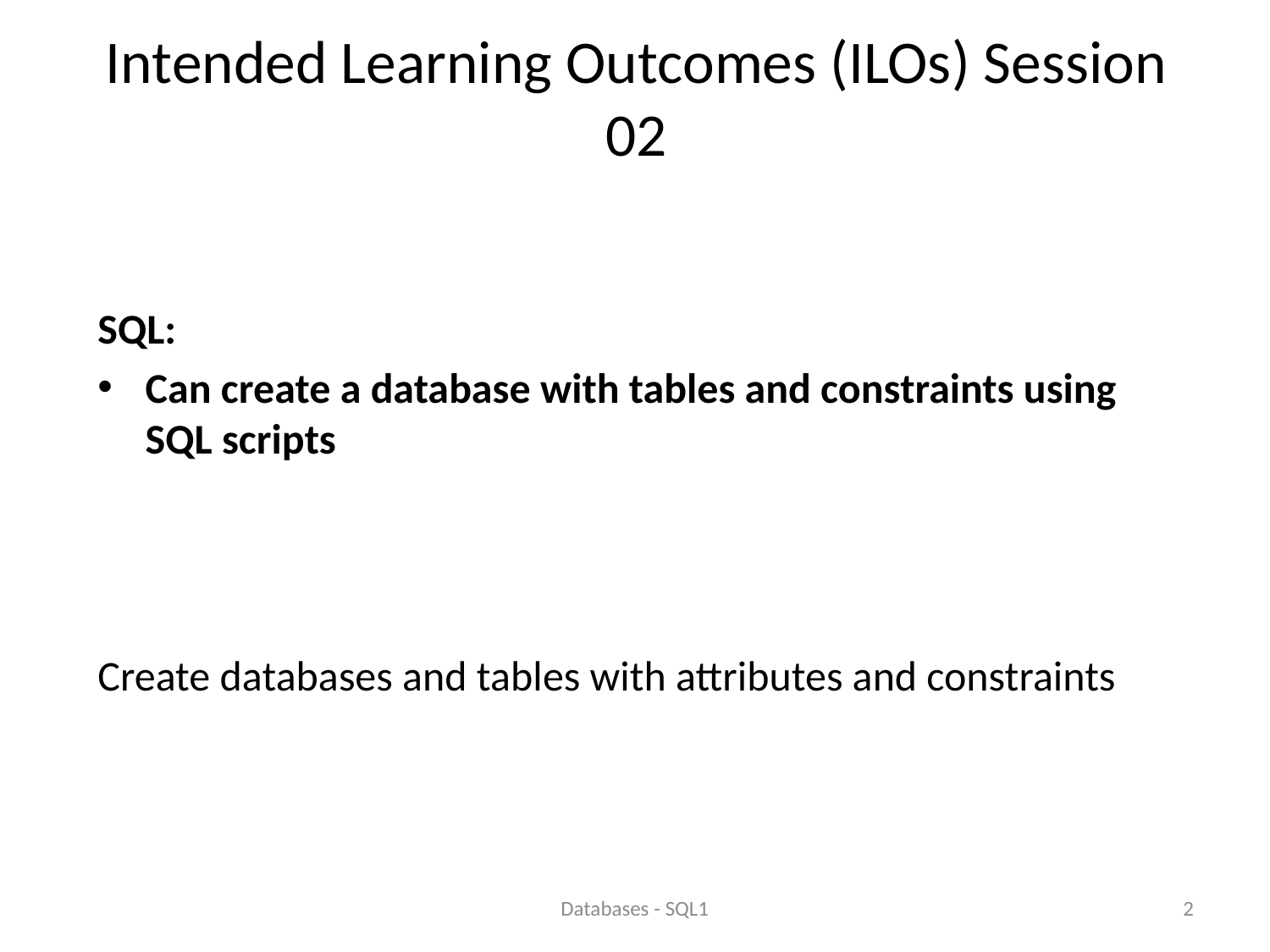

# Intended Learning Outcomes (ILOs) Session 02

SQL:
Can create a database with tables and constraints using SQL scripts

Create databases and tables with attributes and constraints

Databases - SQL1
2